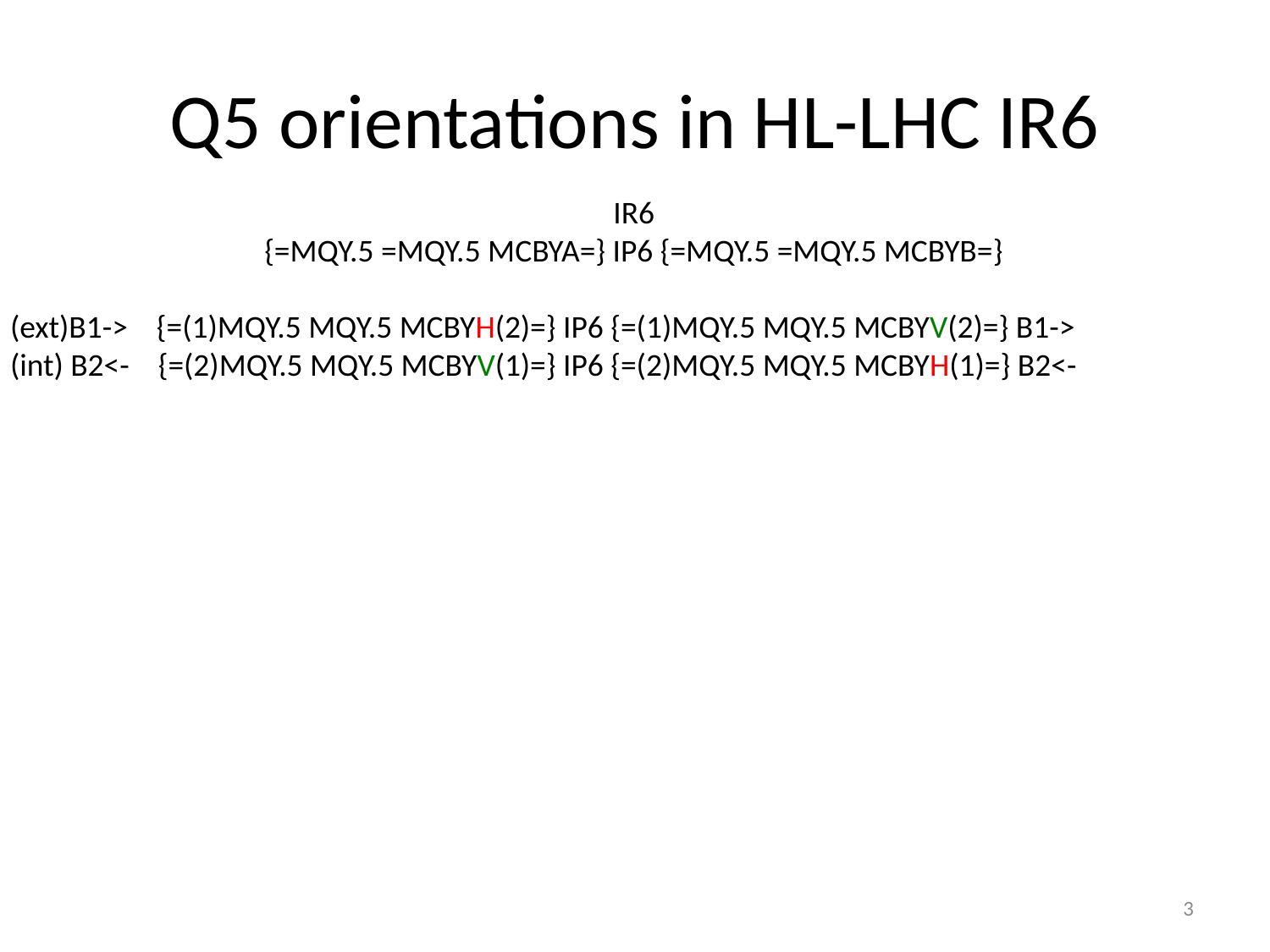

# Q5 orientations in HL-LHC IR6
IR6
{=MQY.5 =MQY.5 MCBYA=} IP6 {=MQY.5 =MQY.5 MCBYB=}

(ext)B1->    {=(1)MQY.5 MQY.5 MCBYH(2)=} IP6 {=(1)MQY.5 MQY.5 MCBYV(2)=} B1->
(int) B2<-    {=(2)MQY.5 MQY.5 MCBYV(1)=} IP6 {=(2)MQY.5 MQY.5 MCBYH(1)=} B2<-

3